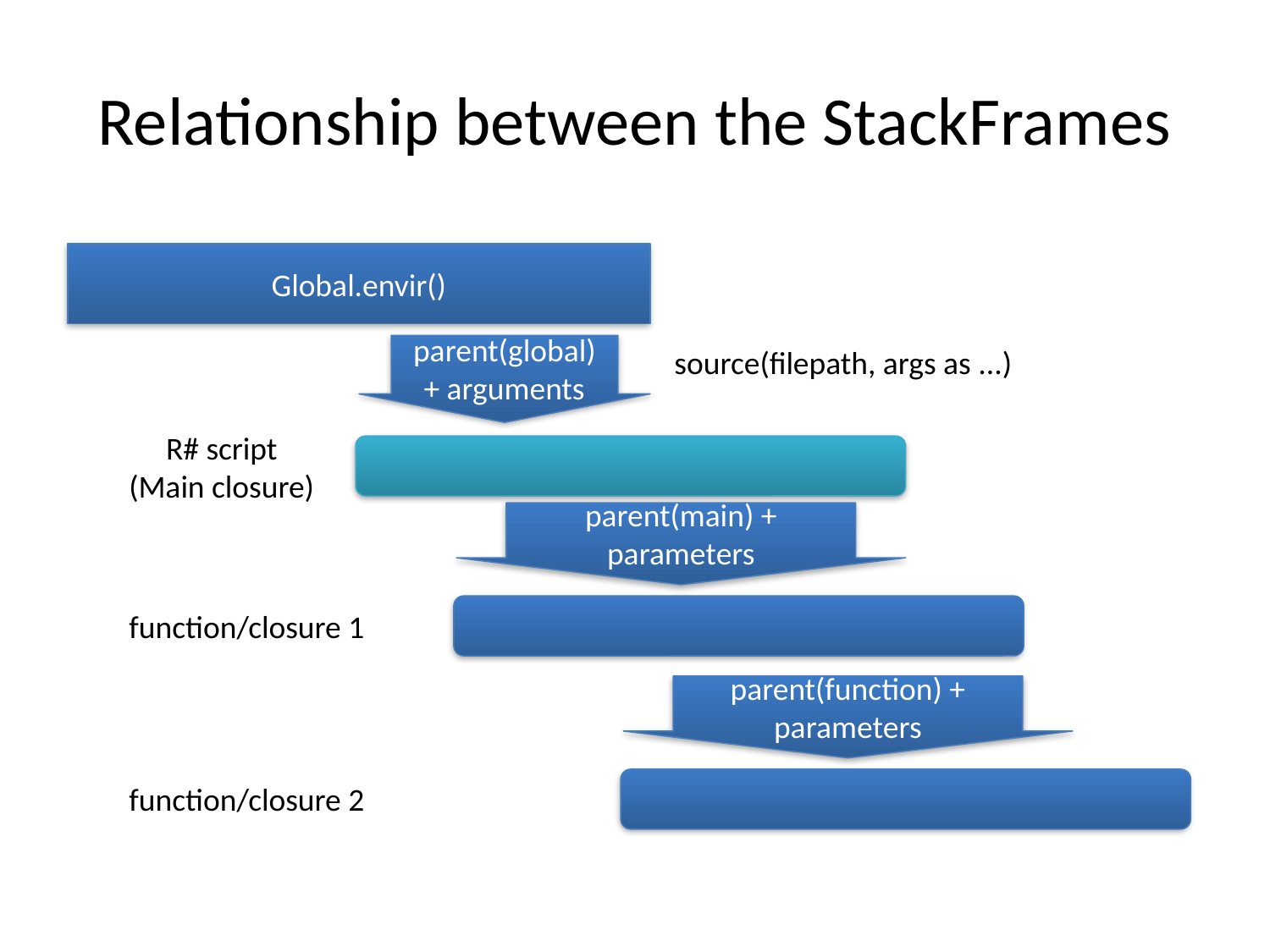

# Relationship between the StackFrames
Global.envir()
parent(global) + arguments
source(filepath, args as ...)
R# script
(Main closure)

parent(main) + parameters

function/closure 1
parent(function) + parameters

function/closure 2